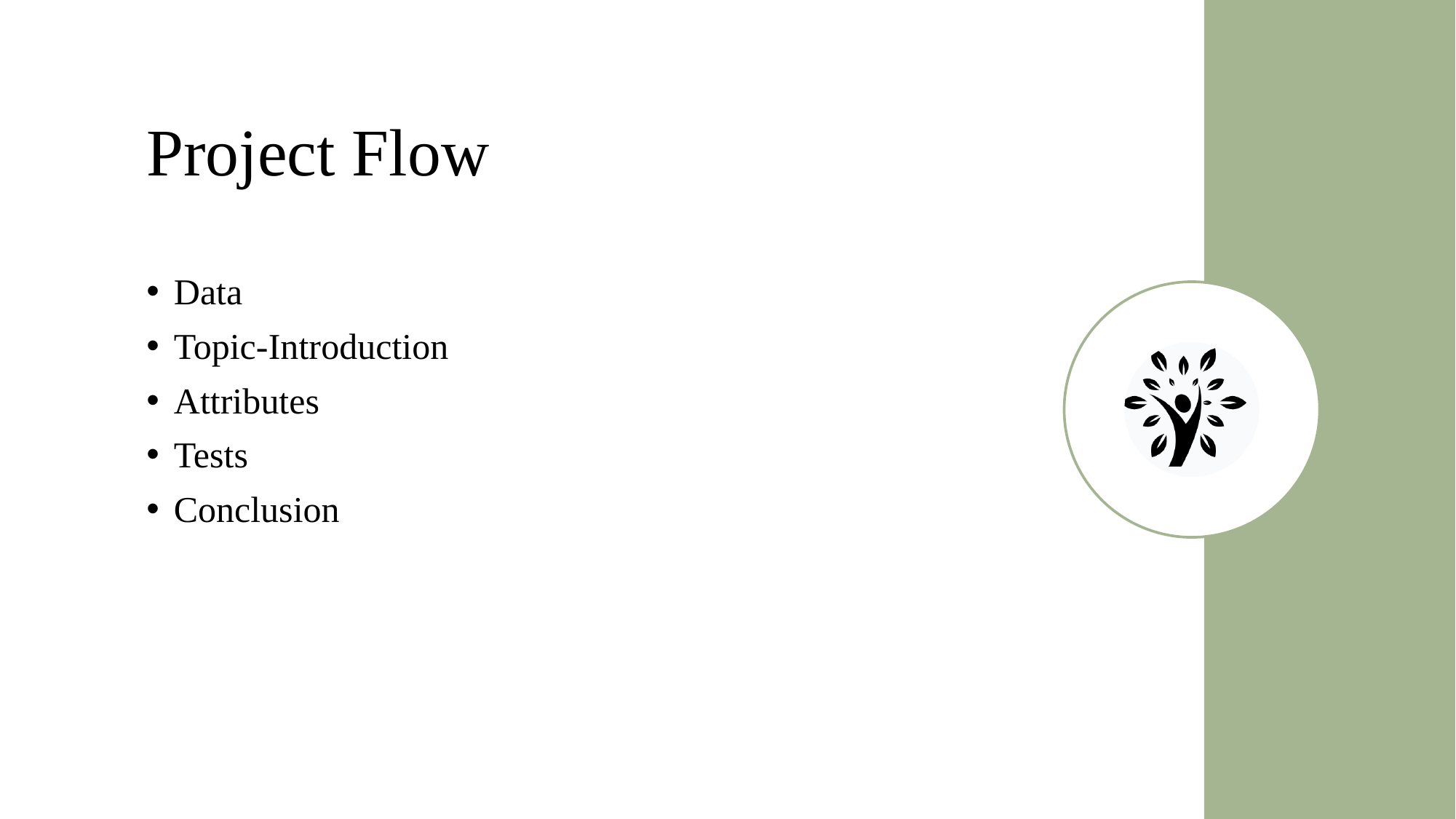

# Project Flow
Data
Topic-Introduction
Attributes
Tests
Conclusion